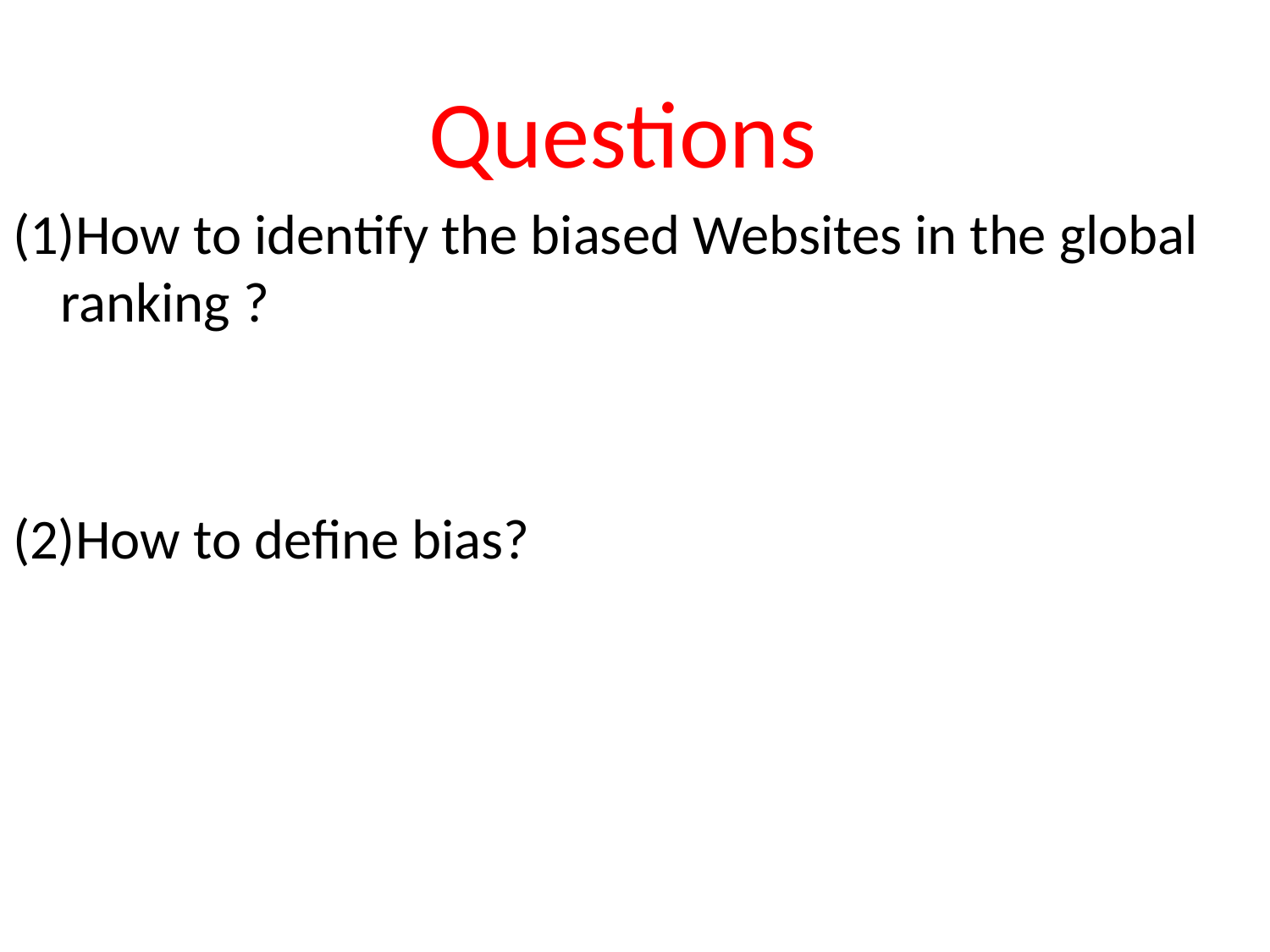

Questions
(1)How to identify the biased Websites in the global ranking ?

(2)How to define bias?